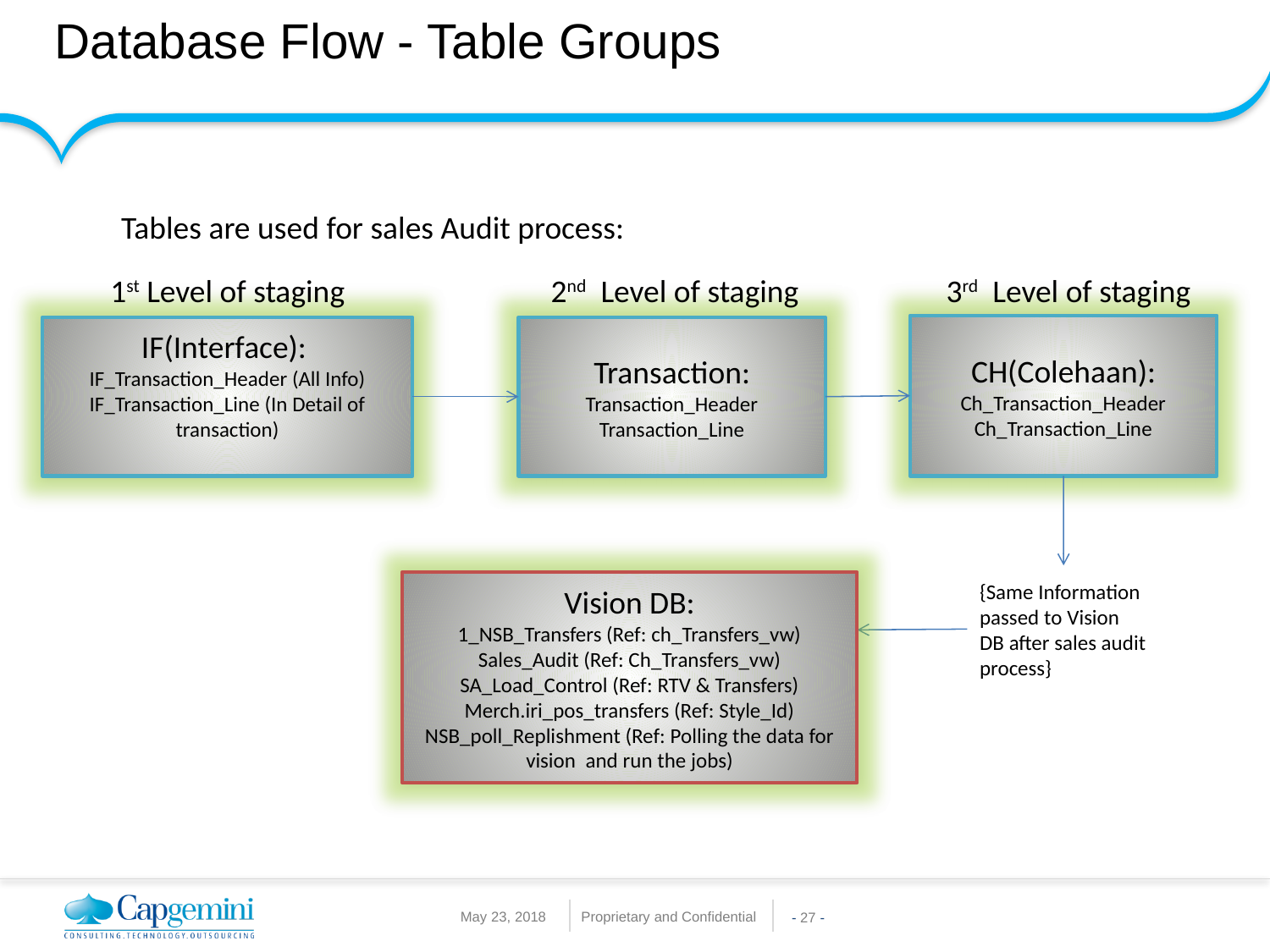

# Database Flow - Table Groups
Tables are used for sales Audit process:
1st Level of staging
2nd  Level of staging
3rd  Level of staging
CH(Colehaan):
Ch_Transaction_Header
Ch_Transaction_Line
IF(Interface):
IF_Transaction_Header (All Info)
IF_Transaction_Line (In Detail of transaction)

Transaction:
Transaction_Header
Transaction_Line
Vision DB:
1_NSB_Transfers (Ref: ch_Transfers_vw)
Sales_Audit (Ref: Ch_Transfers_vw)
SA_Load_Control (Ref: RTV & Transfers)
Merch.iri_pos_transfers (Ref: Style_Id)
NSB_poll_Replishment (Ref: Polling the data for vision  and run the jobs)
{Same Information passed to Vision DB after sales audit process}